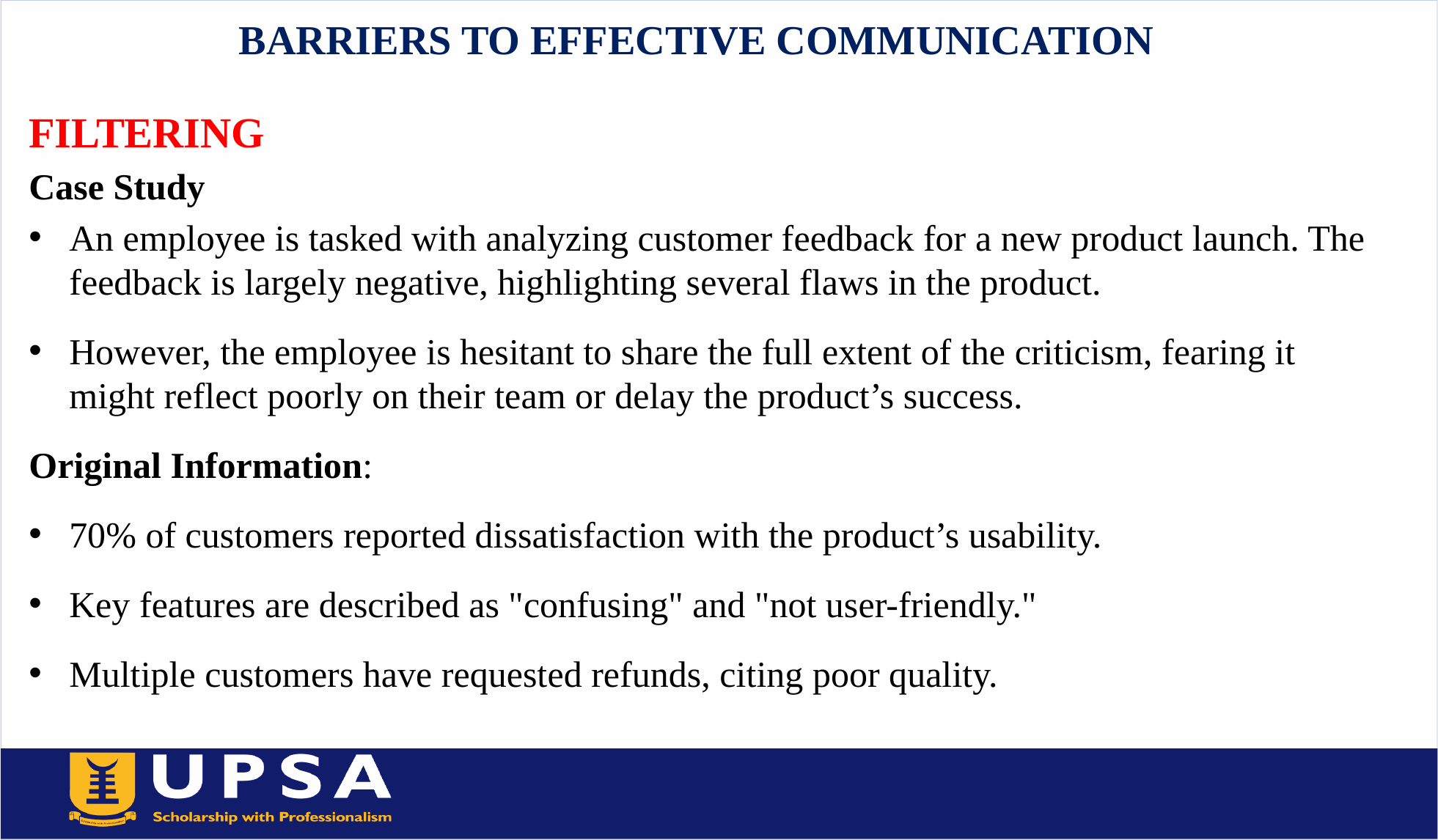

# BARRIERS TO EFFECTIVE COMMUNICATION
FILTERING
Case Study
An employee is tasked with analyzing customer feedback for a new product launch. The feedback is largely negative, highlighting several flaws in the product.
However, the employee is hesitant to share the full extent of the criticism, fearing it might reflect poorly on their team or delay the product’s success.
Original Information:
70% of customers reported dissatisfaction with the product’s usability.
Key features are described as "confusing" and "not user-friendly."
Multiple customers have requested refunds, citing poor quality.